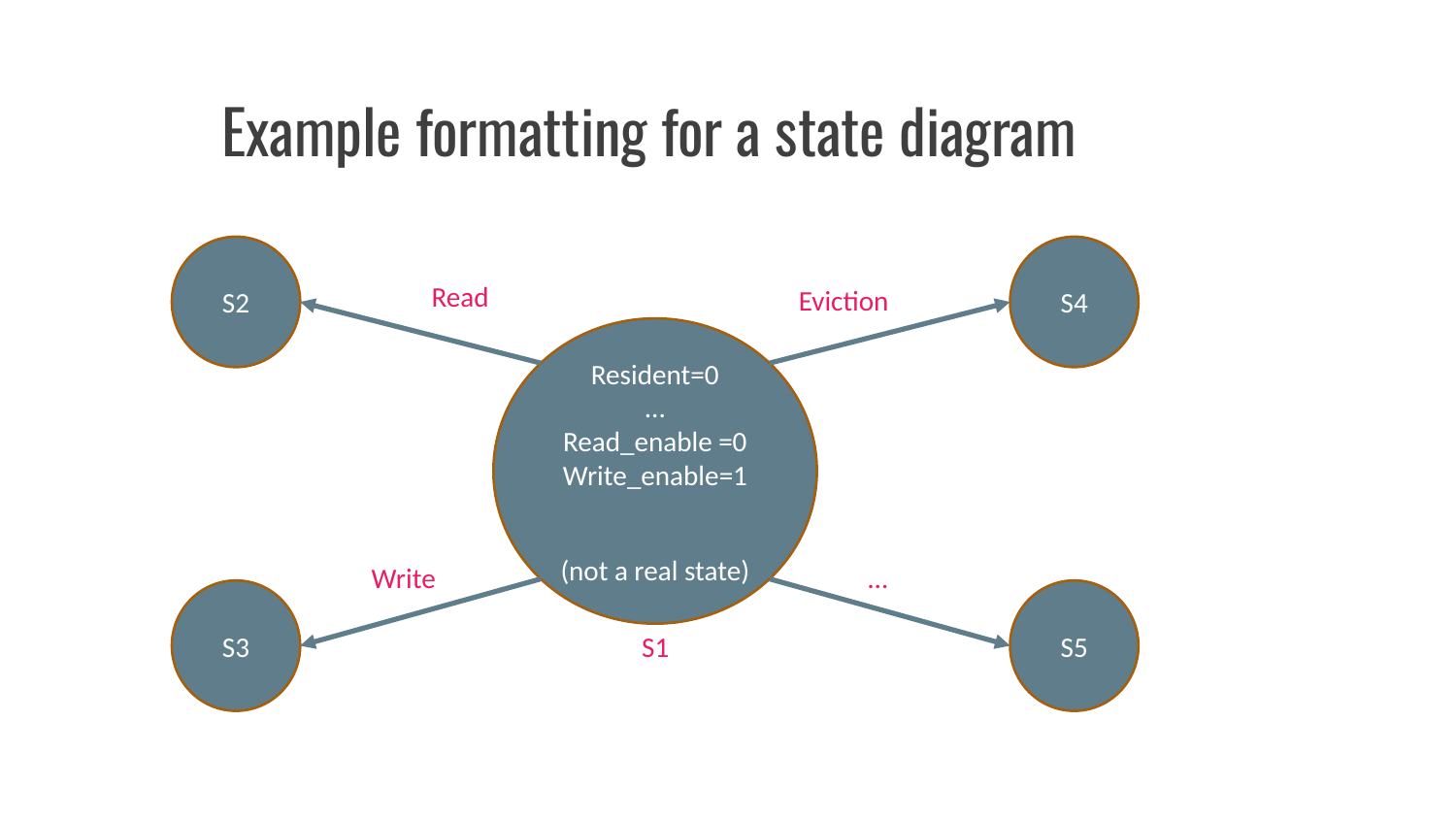

# Example formatting for a state diagram
S4
S2
Read
Eviction
Resident=0
...
Read_enable =0
Write_enable=1

(not a real state)
…
Write
S5
S3
S1